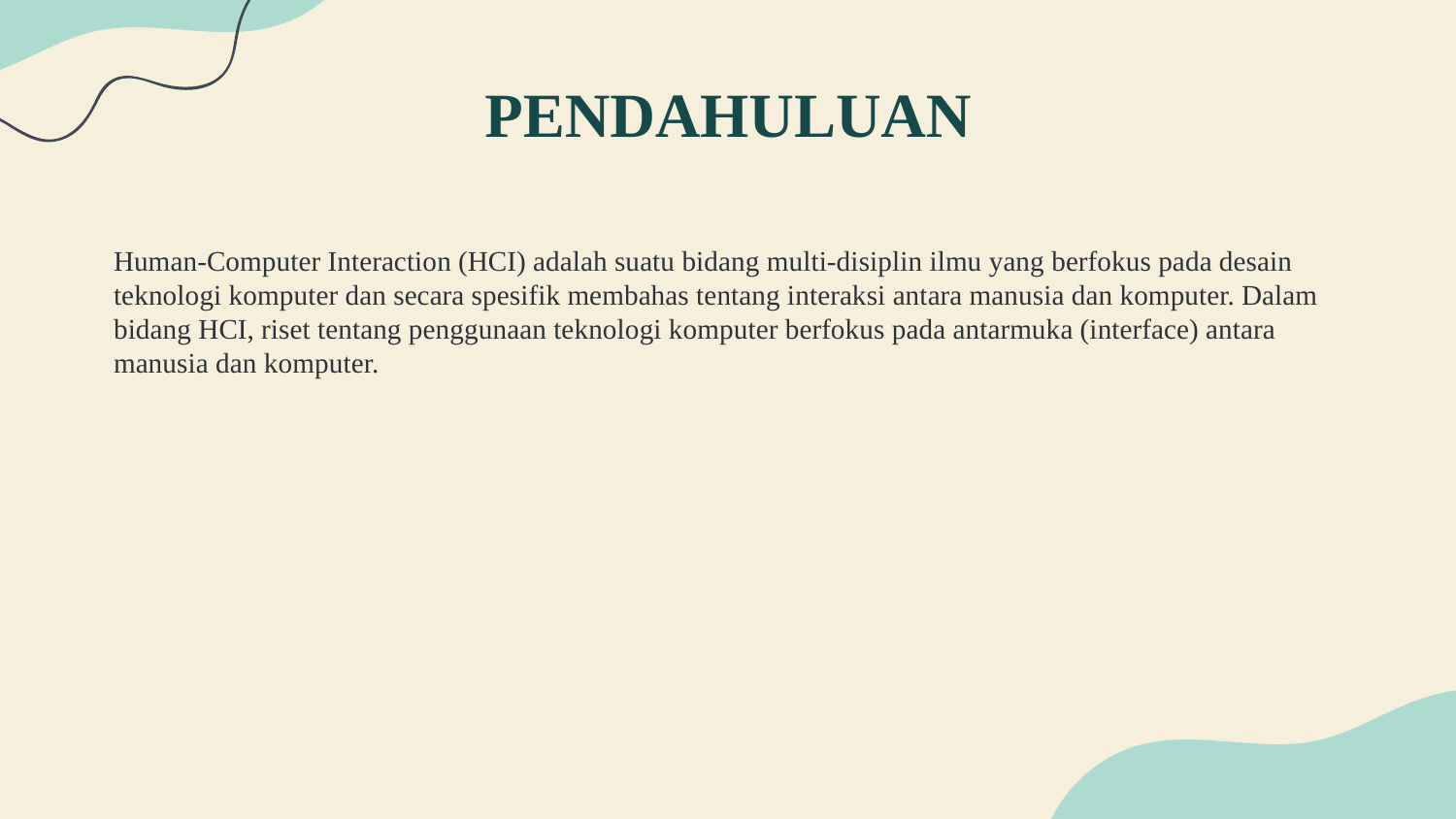

# PENDAHULUAN
Human-Computer Interaction (HCI) adalah suatu bidang multi-disiplin ilmu yang berfokus pada desain teknologi komputer dan secara spesifik membahas tentang interaksi antara manusia dan komputer. Dalam bidang HCI, riset tentang penggunaan teknologi komputer berfokus pada antarmuka (interface) antara manusia dan komputer.